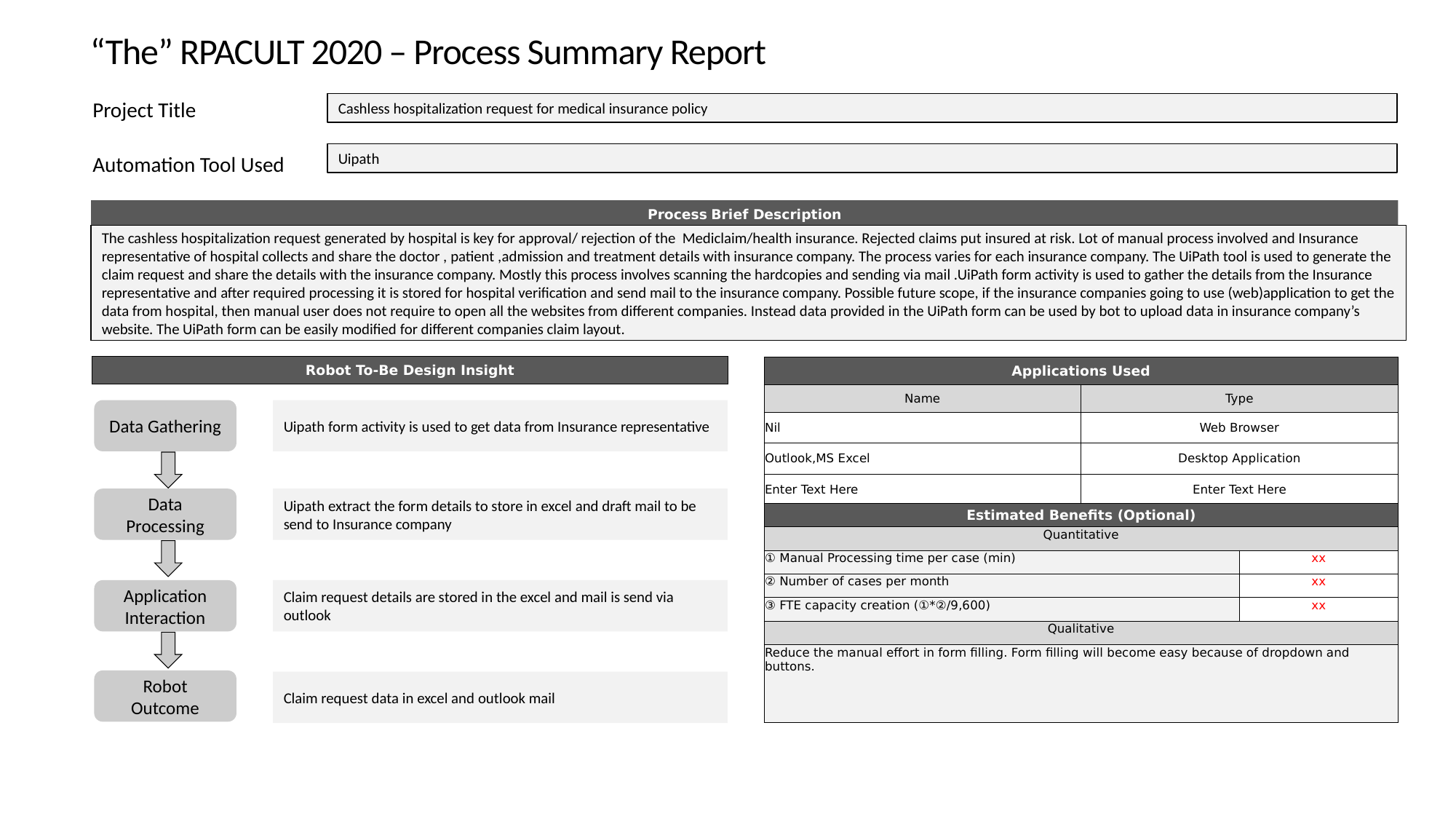

“The” RPACULT 2020 – Process Summary Report
Project Title
Cashless hospitalization request for medical insurance policy
Uipath
Automation Tool Used
Process Brief Description

The cashless hospitalization request generated by hospital is key for approval/ rejection of the  Mediclaim/health insurance. Rejected claims put insured at risk. Lot of manual process involved and Insurance representative of hospital collects and share the doctor , patient ,admission and treatment details with insurance company. The process varies for each insurance company. The UiPath tool is used to generate the claim request and share the details with the insurance company. Mostly this process involves scanning the hardcopies and sending via mail .UiPath form activity is used to gather the details from the Insurance representative and after required processing it is stored for hospital verification and send mail to the insurance company. Possible future scope, if the insurance companies going to use (web)application to get the data from hospital, then manual user does not require to open all the websites from different companies. Instead data provided in the UiPath form can be used by bot to upload data in insurance company’s website. The UiPath form can be easily modified for different companies claim layout.

| Robot To-Be Design Insight |
| --- |
| Applications Used |  |
| --- | --- |
| Name | Type |
| Nil | Web Browser |
| Outlook,MS Excel | Desktop Application |
| Enter Text Here | Enter Text Here |
Data Gathering
Uipath form activity is used to get data from Insurance representative

Uipath extract the form details to store in excel and draft mail to be send to Insurance company
Data Processing
| Estimated Benefits (Optional) |  |
| --- | --- |
| Quantitative |  |
| ① Manual Processing time per case (min) | xx |
| ② Number of cases per month | xx |
| ③ FTE capacity creation (①\*②/9,600) | xx |
| Qualitative |  |
| Reduce the manual effort in form filling. Form filling will become easy because of dropdown and buttons. |  |

Application Interaction
Claim request details are stored in the excel and mail is send via outlook

Robot Outcome
Claim request data in excel and outlook mail